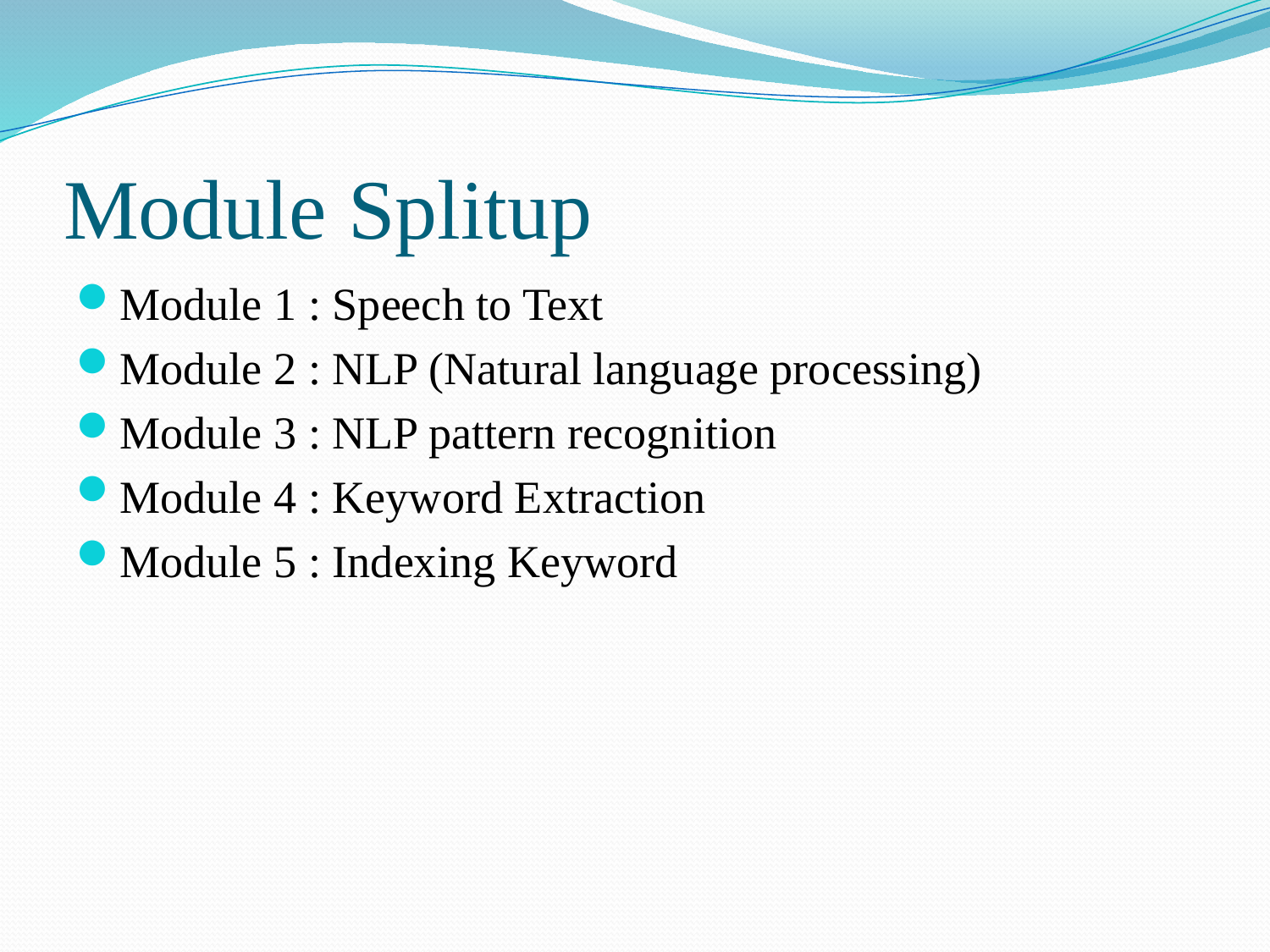

# Module Splitup
Module 1 : Speech to Text
Module 2 : NLP (Natural language processing)
Module 3 : NLP pattern recognition
Module 4 : Keyword Extraction
Module 5 : Indexing Keyword